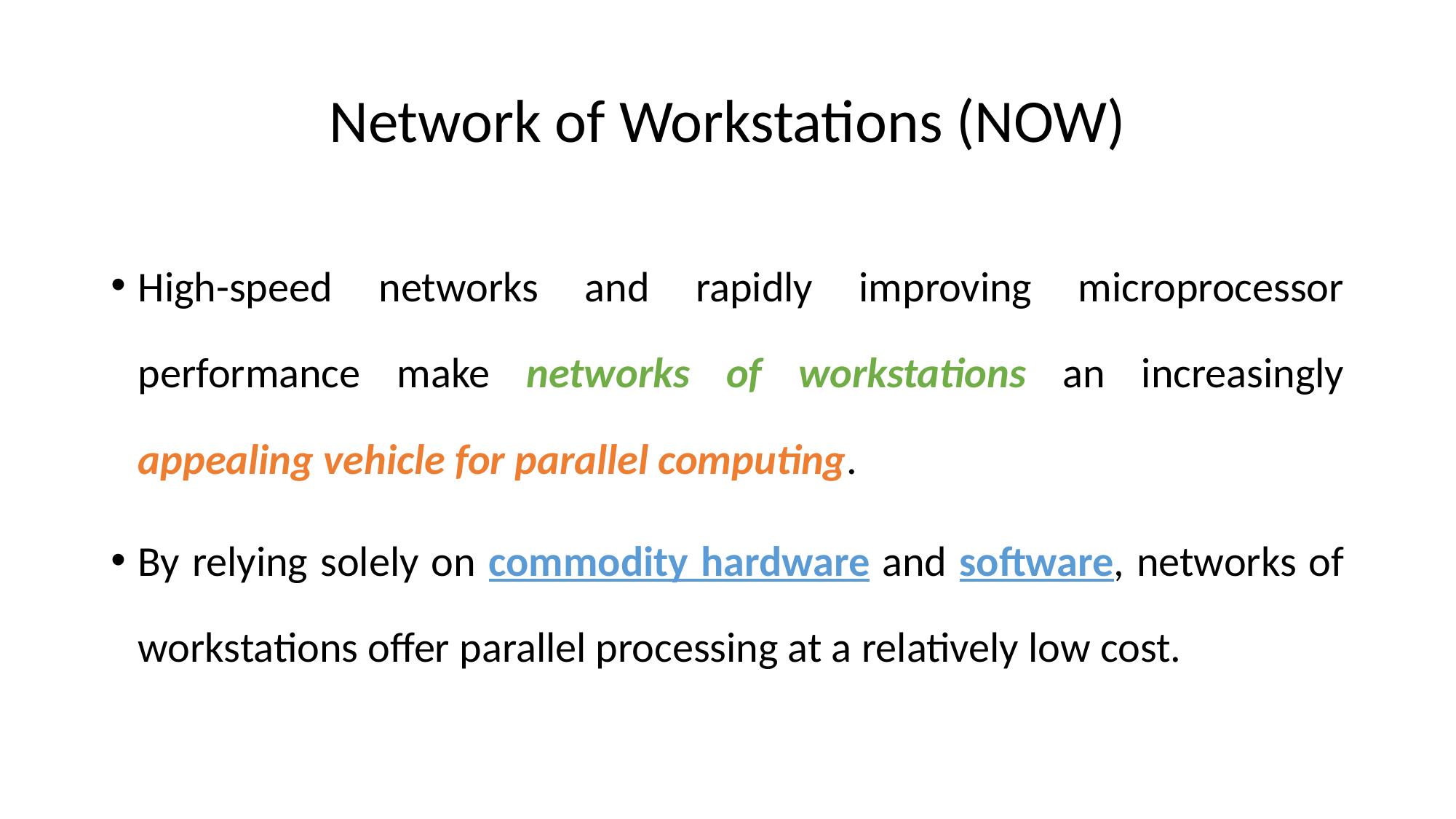

# Network of Workstations (NOW)
High-speed networks and rapidly improving microprocessor performance make networks of workstations an increasingly appealing vehicle for parallel computing.
By relying solely on commodity hardware and software, networks of workstations offer parallel processing at a relatively low cost.